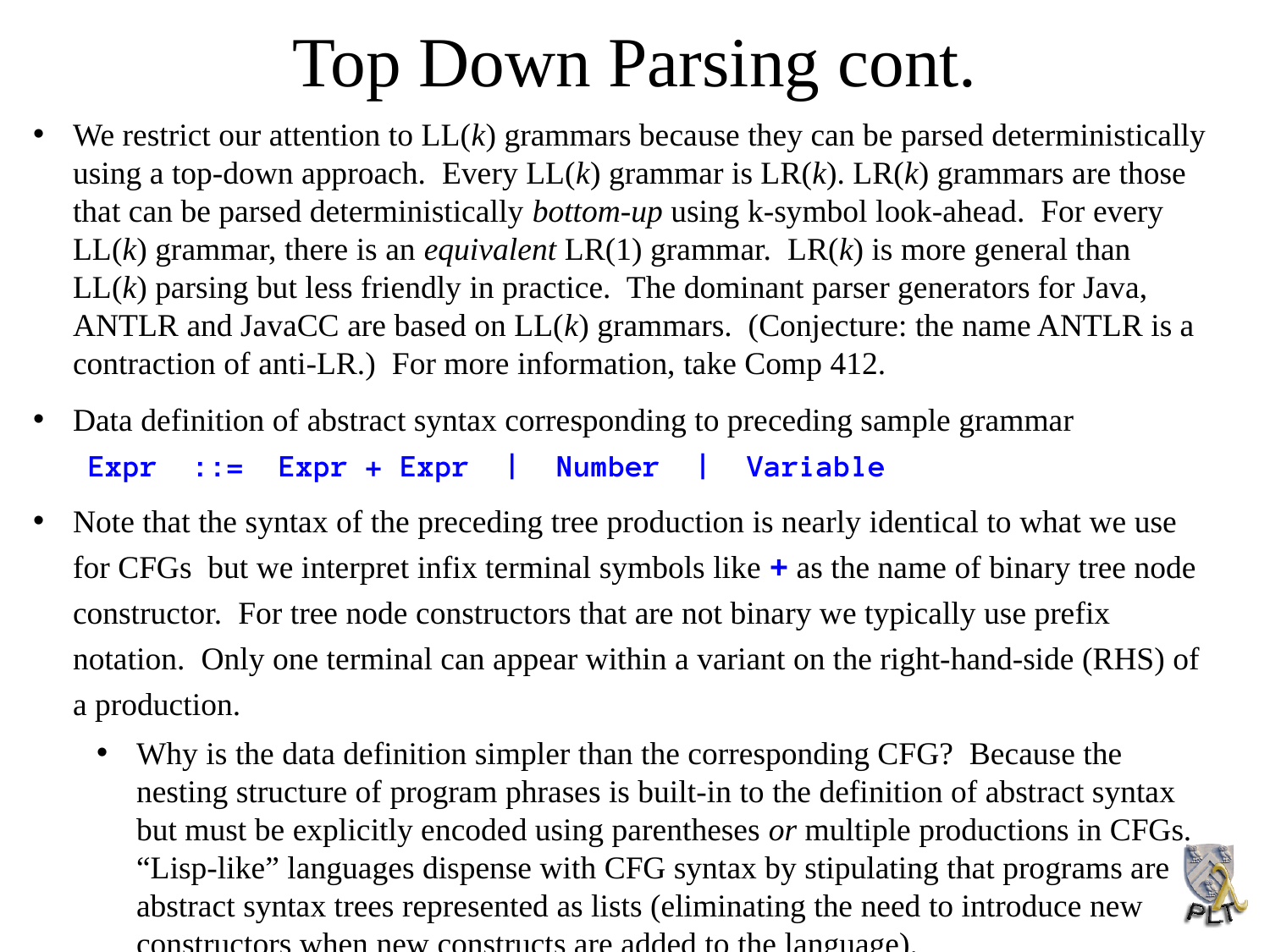

Top Down Parsing cont.
We restrict our attention to LL(k) grammars because they can be parsed deterministically using a top-down approach.  Every LL(k) grammar is LR(k). LR(k) grammars are those that can be parsed deterministically bottom-up using k-symbol look-ahead.  For every LL(k) grammar, there is an equivalent LR(1) grammar.  LR(k) is more general than LL(k) parsing but less friendly in practice.  The dominant parser generators for Java, ANTLR and JavaCC are based on LL(k) grammars.  (Conjecture: the name ANTLR is a contraction of anti-LR.)  For more information, take Comp 412.
Data definition of abstract syntax corresponding to preceding sample grammar
  Expr  ::=  Expr + Expr  |  Number  |  Variable
Note that the syntax of the preceding tree production is nearly identical to what we use for CFGs  but we interpret infix terminal symbols like + as the name of binary tree node constructor.  For tree node constructors that are not binary we typically use prefix notation.  Only one terminal can appear within a variant on the right-hand-side (RHS) of a production.
Why is the data definition simpler than the corresponding CFG?  Because the nesting structure of program phrases is built-in to the definition of abstract syntax but must be explicitly encoded using parentheses or multiple productions in CFGs. “Lisp-like” languages dispense with CFG syntax by stipulating that programs are abstract syntax trees represented as lists (eliminating the need to introduce new constructors when new constructs are added to the language).